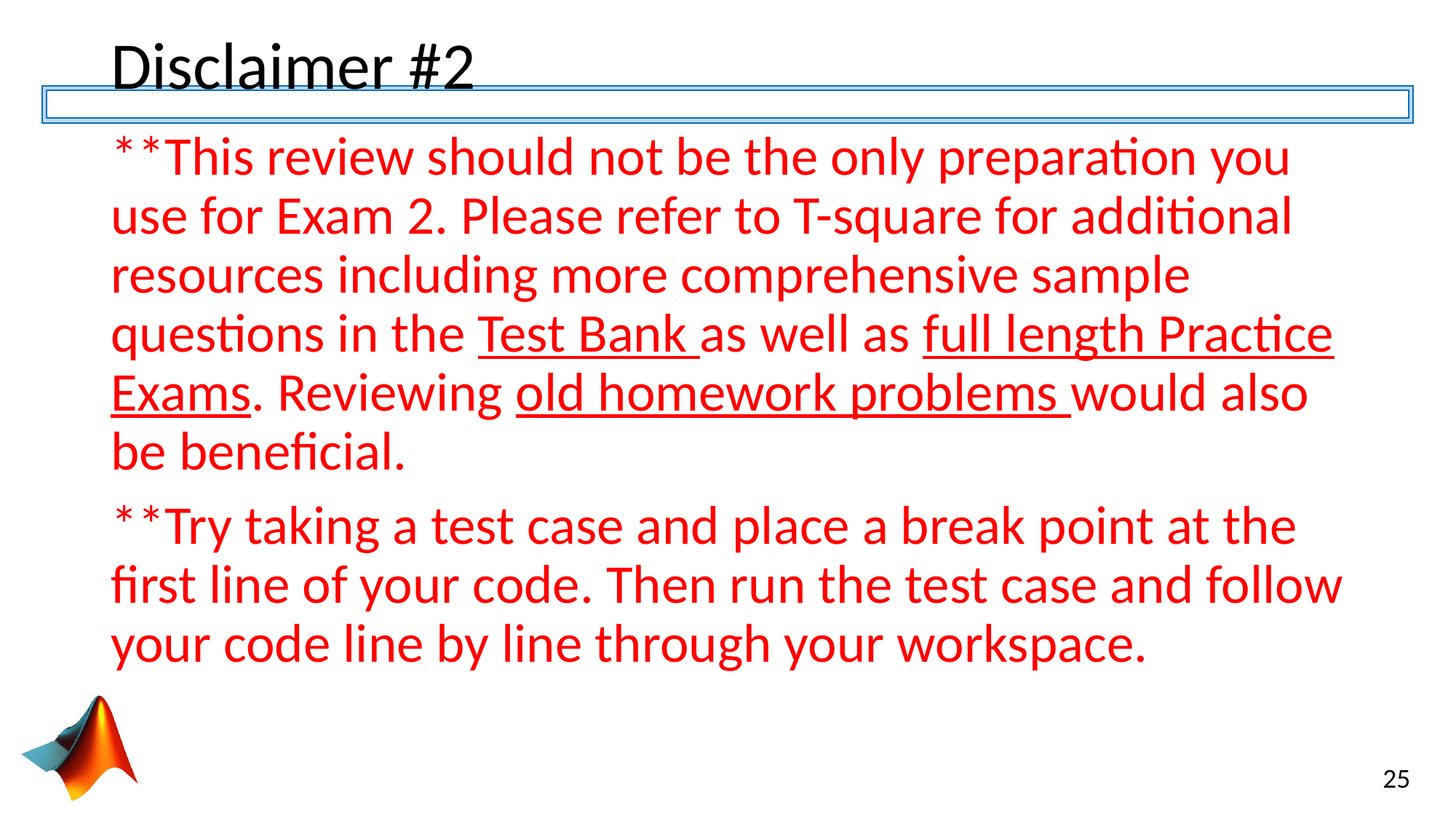

# Disclaimer #2
**This review should not be the only preparation you use for Exam 2. Please refer to T-square for additional resources including more comprehensive sample questions in the Test Bank as well as full length Practice Exams. Reviewing old homework problems would also be beneficial.
**Try taking a test case and place a break point at the first line of your code. Then run the test case and follow your code line by line through your workspace.
25